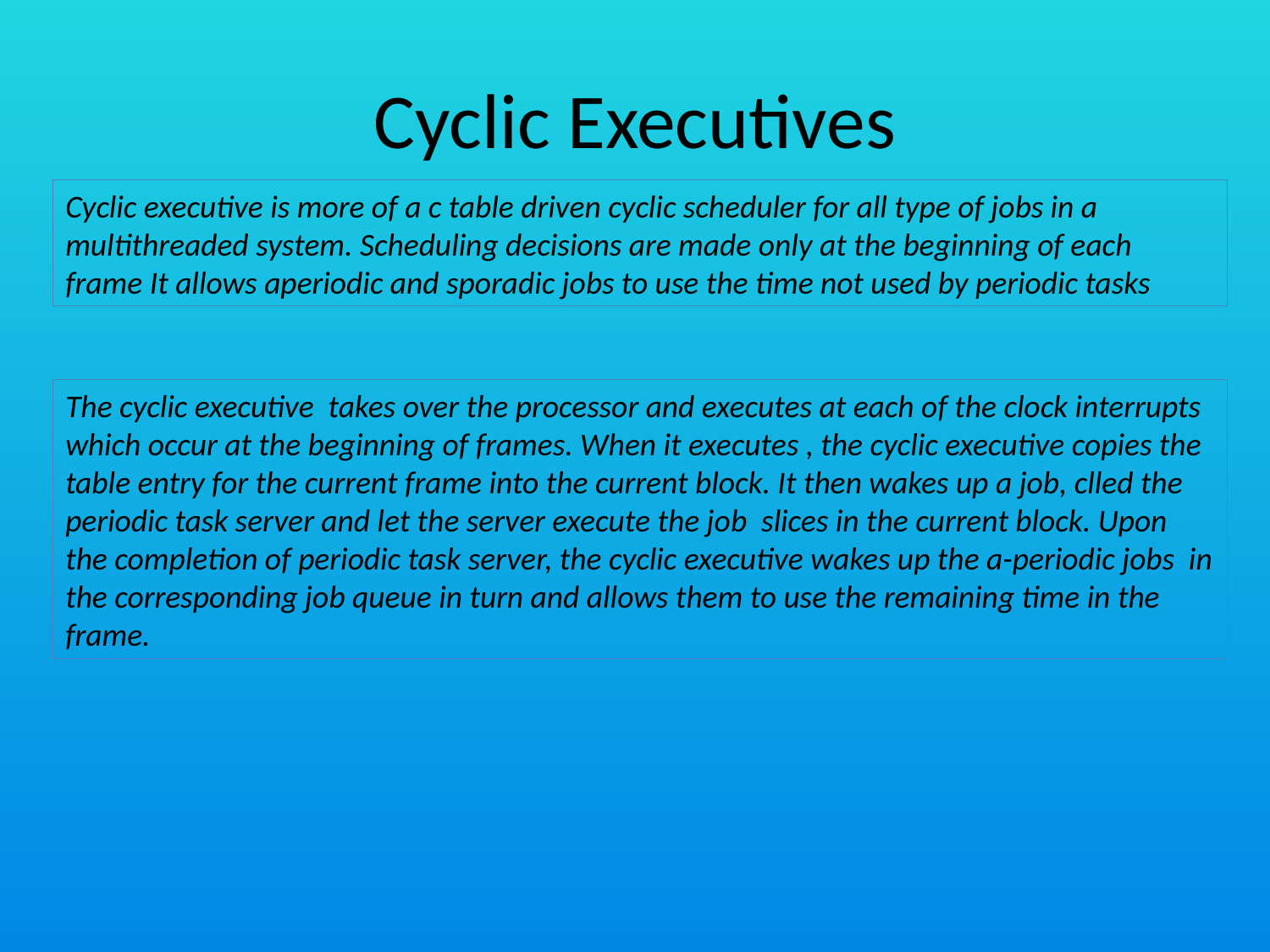

# Cyclic Executives
Cyclic executive is more of a c table driven cyclic scheduler for all type of jobs in a multithreaded system. Scheduling decisions are made only at the beginning of each frame It allows aperiodic and sporadic jobs to use the time not used by periodic tasks
The cyclic executive  takes over the processor and executes at each of the clock interrupts which occur at the beginning of frames. When it executes , the cyclic executive copies the table entry for the current frame into the current block. It then wakes up a job, clled the periodic task server and let the server execute the job  slices in the current block. Upon the completion of periodic task server, the cyclic executive wakes up the a-periodic jobs  in the corresponding job queue in turn and allows them to use the remaining time in the frame.